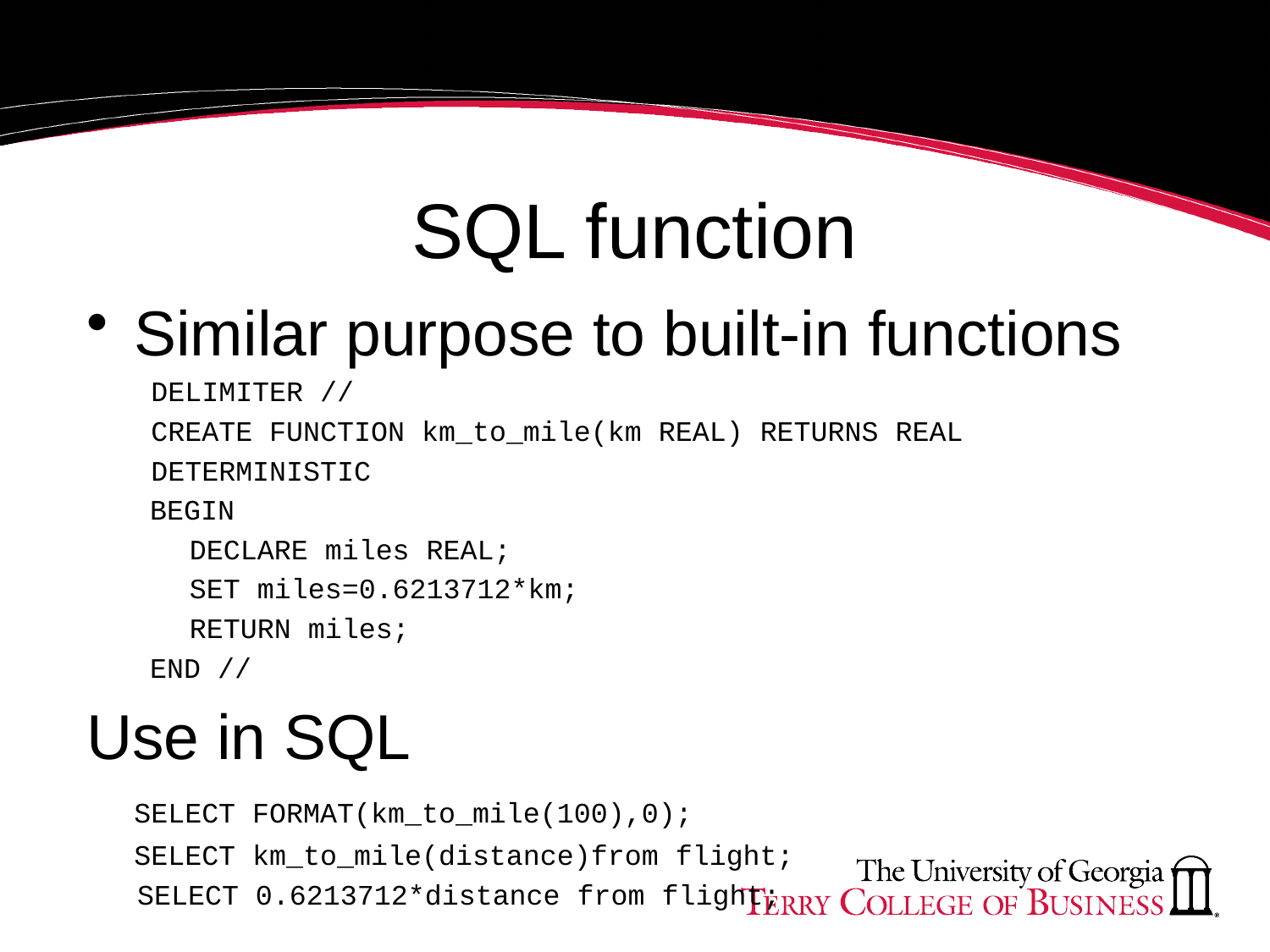

# SQL function
Similar purpose to built-in functions
  	 DELIMITER //
	 CREATE FUNCTION km_to_mile(km REAL) RETURNS REAL
	 DETERMINISTIC
BEGIN
	DECLARE miles REAL;
	SET miles=0.6213712*km;
	RETURN miles;
END //
Use in SQL
 	SELECT FORMAT(km_to_mile(100),0);
	SELECT km_to_mile(distance)from flight;
   SELECT 0.6213712*distance from flight;